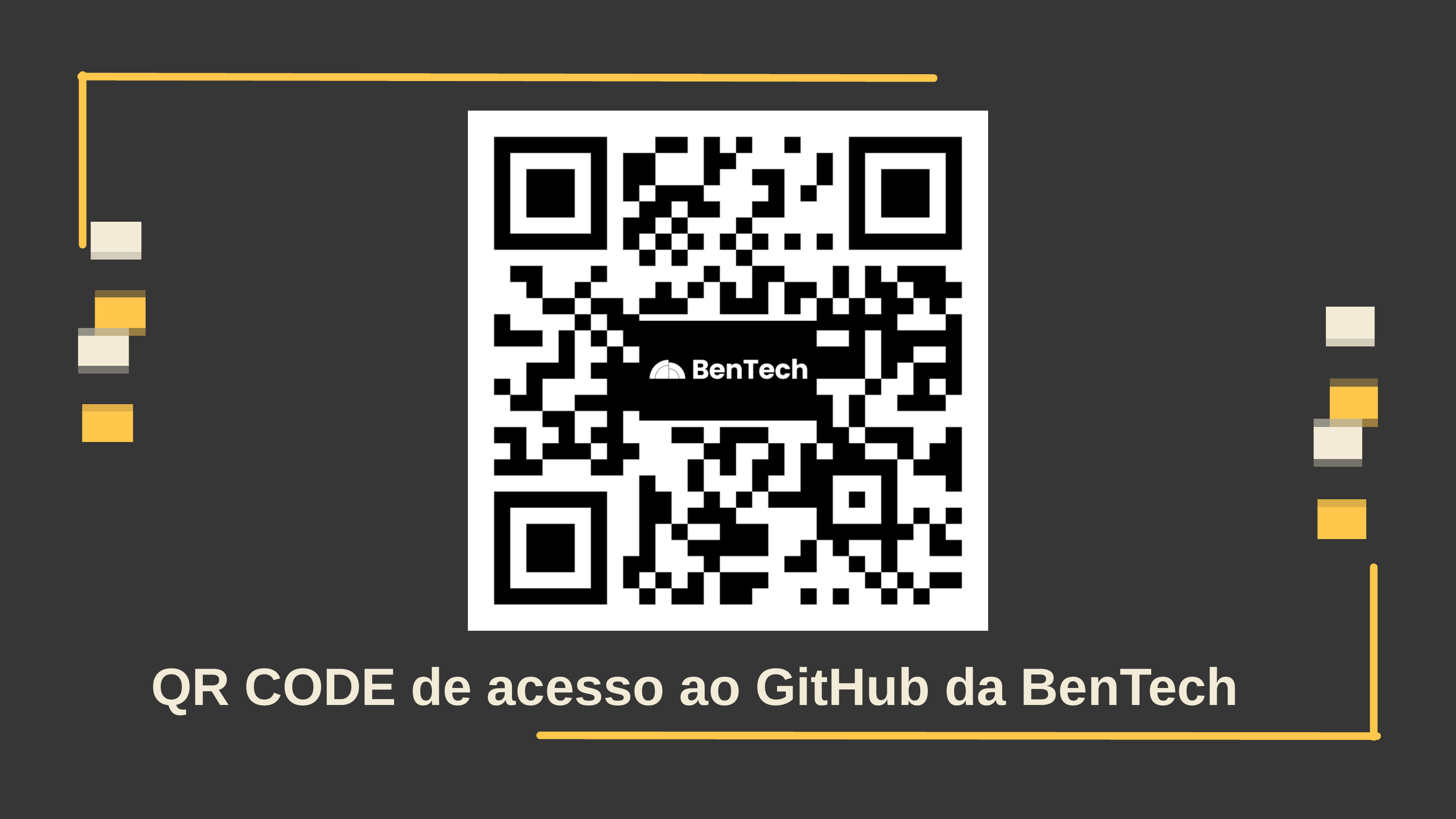

QR CODE de acesso ao GitHub da BenTech